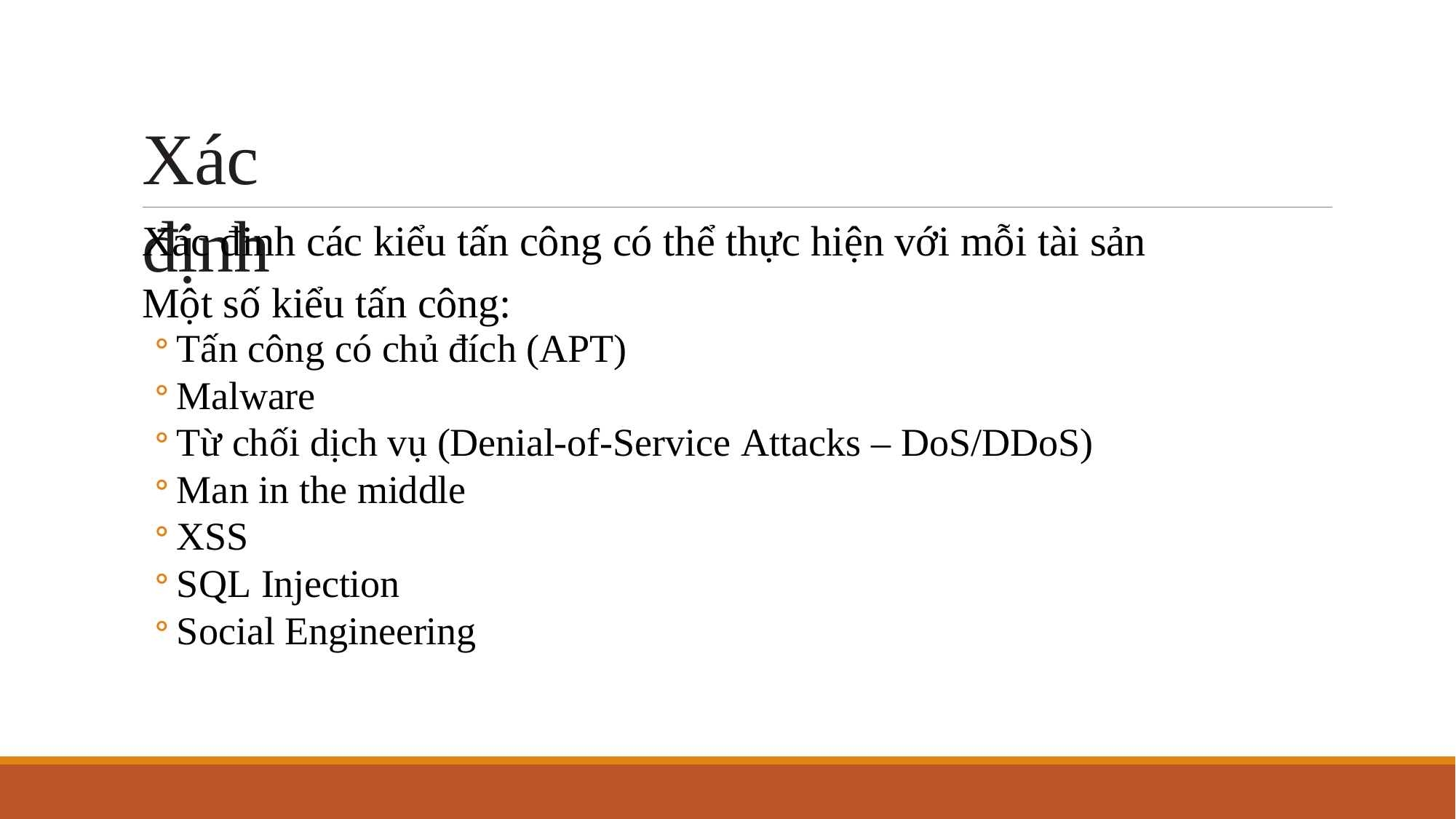

# Xác định
Xác đinh các kiểu tấn công có thể thực hiện với mỗi tài sản Một số kiểu tấn công:
Tấn công có chủ đích (APT)
Malware
Từ chối dịch vụ (Denial-of-Service Attacks – DoS/DDoS)
Man in the middle
XSS
SQL Injection
Social Engineering